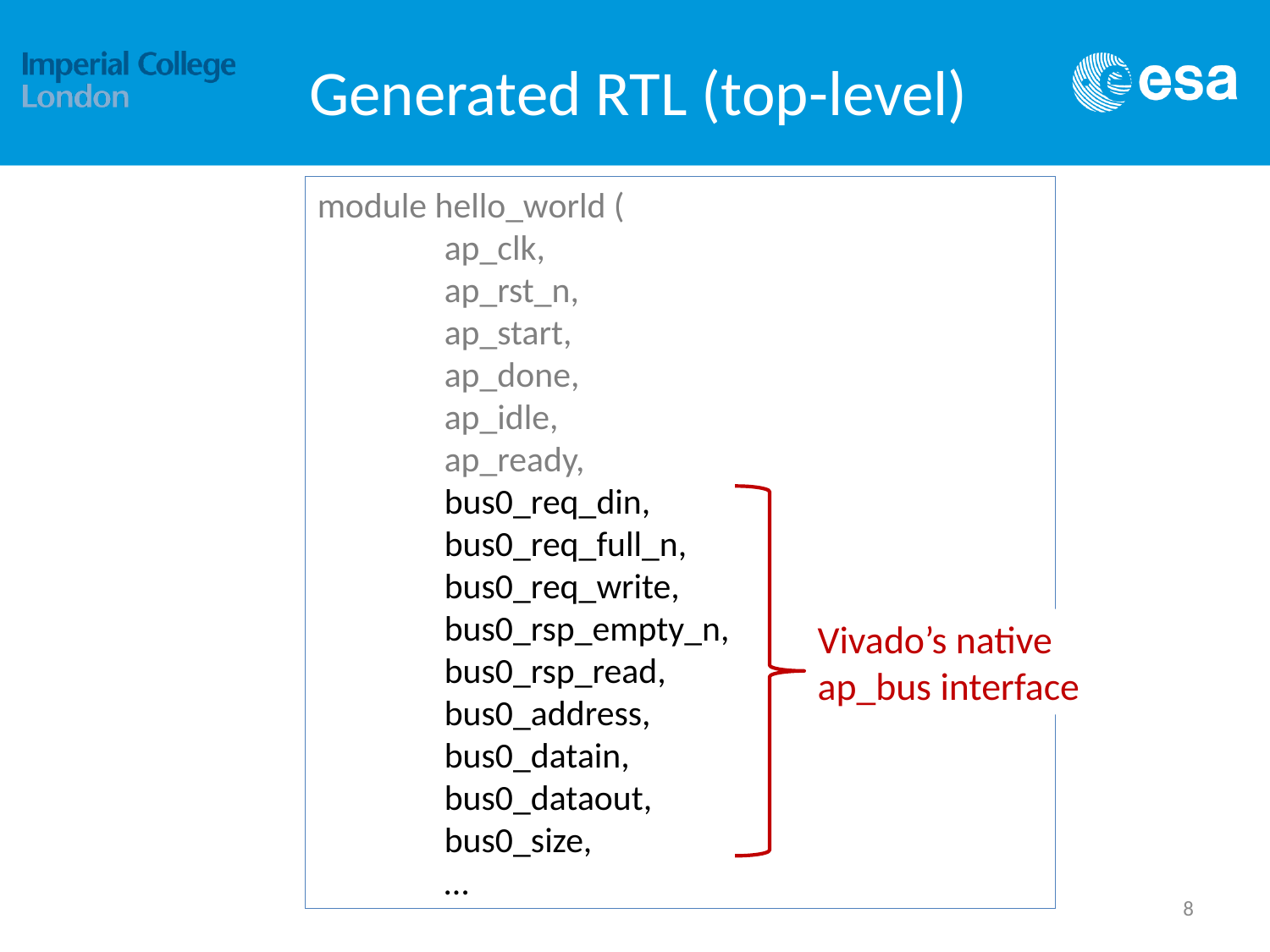

# Generated RTL (top-level)
module hello_world (
	ap_clk,
	ap_rst_n,
	ap_start,
	ap_done,
	ap_idle,
	ap_ready,
	bus0_req_din,
	bus0_req_full_n,
	bus0_req_write,
	bus0_rsp_empty_n,
	bus0_rsp_read,
	bus0_address,
	bus0_datain,
	bus0_dataout,
	bus0_size,
	…

Vivado’s native ap_bus interface
8